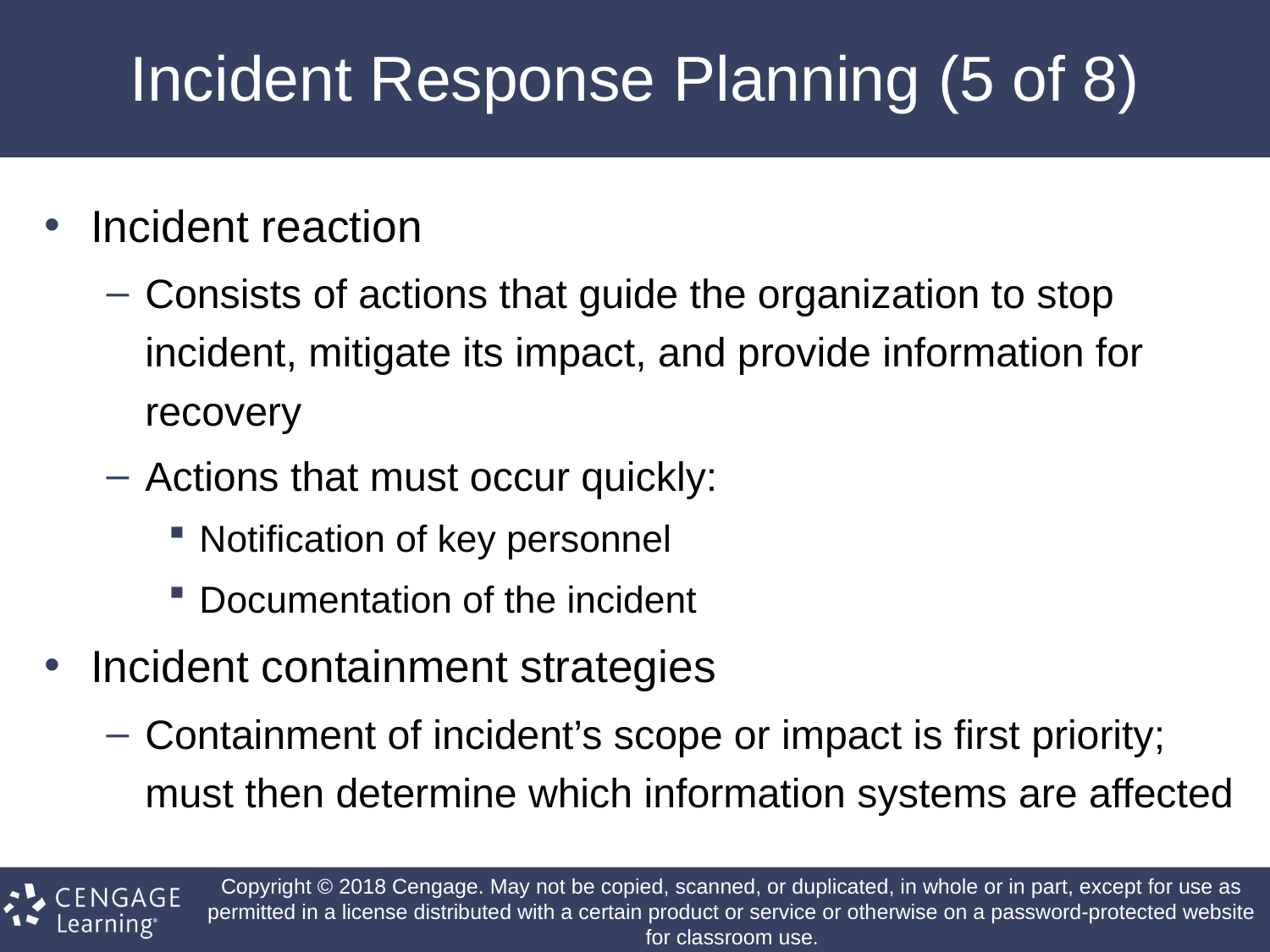

# Incident Response Planning (5 of 8)
Incident reaction
Consists of actions that guide the organization to stop incident, mitigate its impact, and provide information for recovery
Actions that must occur quickly:
Notification of key personnel
Documentation of the incident
Incident containment strategies
Containment of incident’s scope or impact is first priority; must then determine which information systems are affected